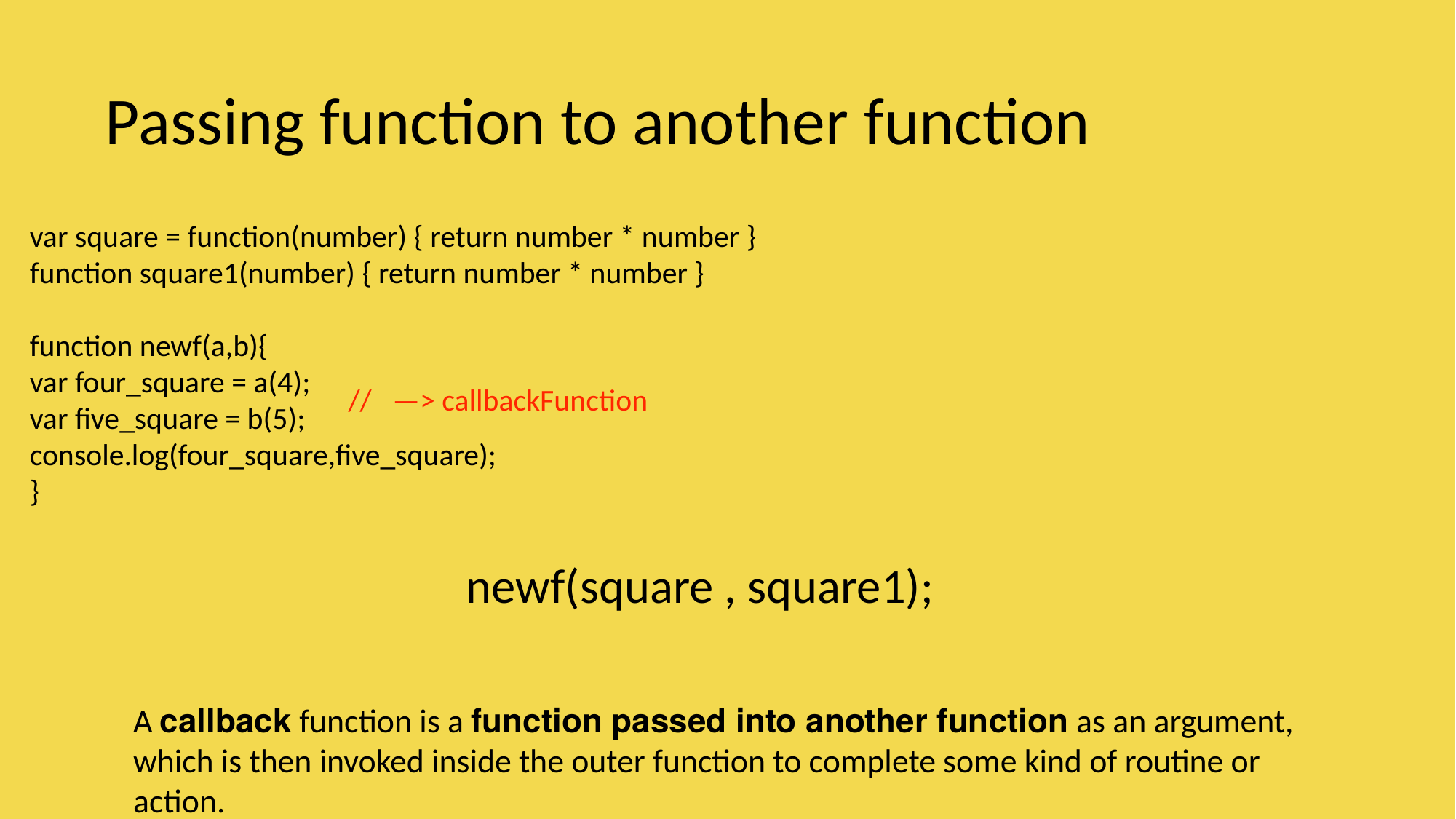

# Passing function to another function
var square = function(number) { return number * number }
function square1(number) { return number * number }

function newf(a,b){
var four_square = a(4);
var five_square = b(5);
console.log(four_square,five_square);
}
//   —> callbackFunction
newf(square , square1);
A callback function is a function passed into another function as an argument, which is then invoked inside the outer function to complete some kind of routine or action.